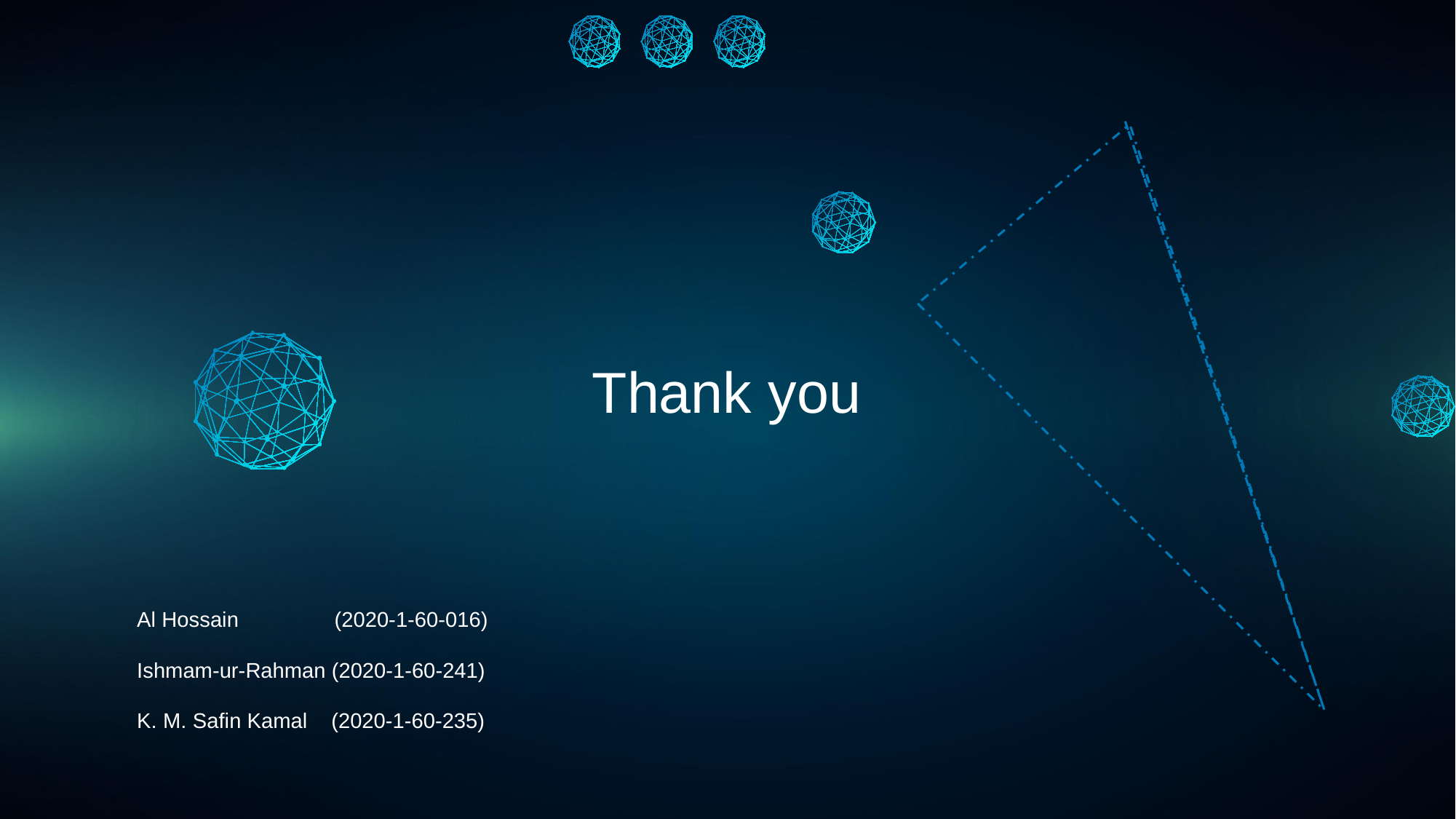

Thank you

Al Hossain                (2020-1-60-016)

Ishmam-ur-Rahman (2020-1-60-241)

K. M. Safin Kamal    (2020-1-60-235)